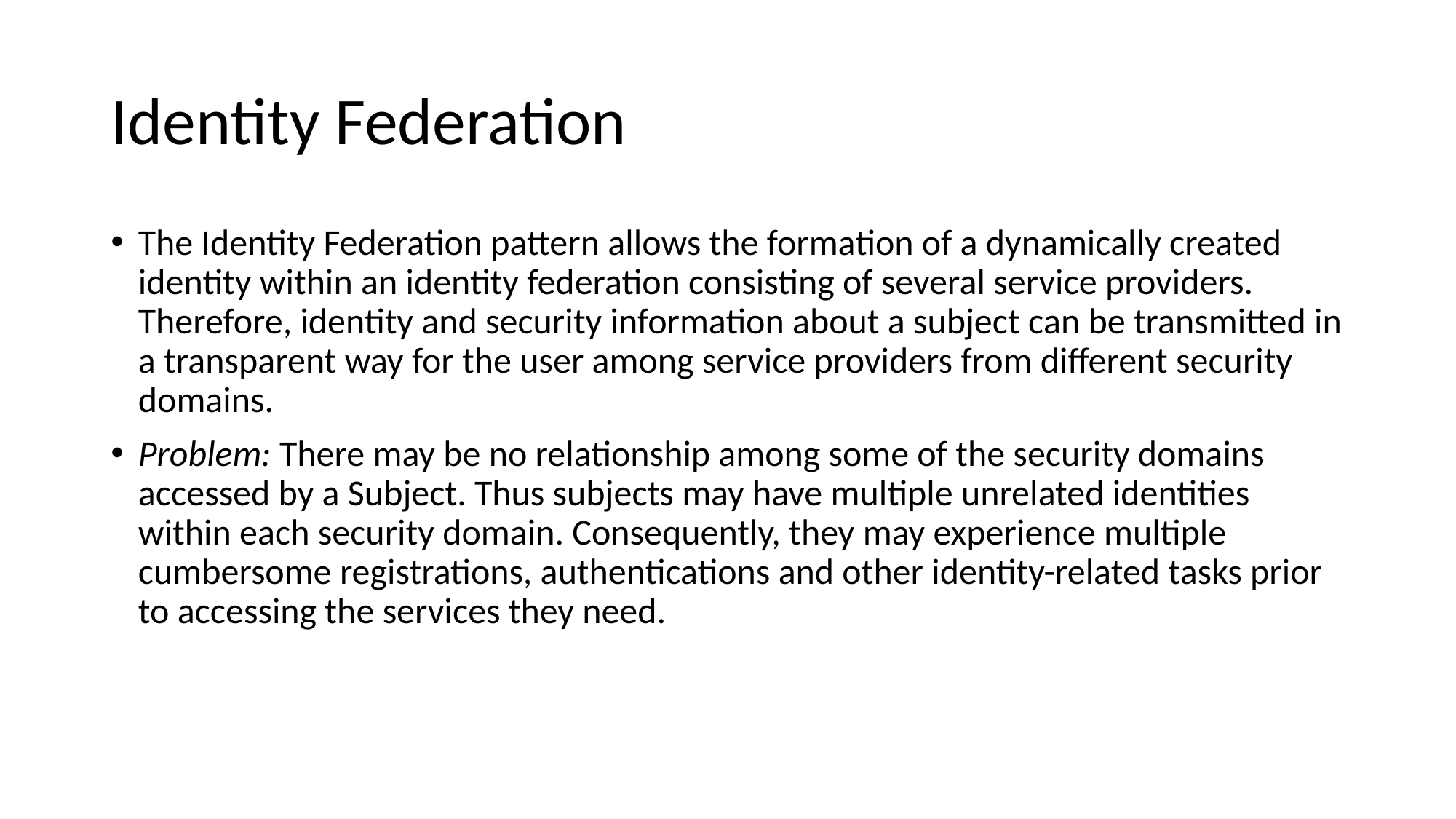

# Identity Federation
The Identity Federation pattern allows the formation of a dynamically created identity within an identity federation consisting of several service providers. Therefore, identity and security information about a subject can be transmitted in a transparent way for the user among service providers from different security domains.
Problem: There may be no relationship among some of the security domains accessed by a Subject. Thus subjects may have multiple unrelated identities within each security domain. Consequently, they may experience multiple cumbersome registrations, authentications and other identity-related tasks prior to accessing the services they need.